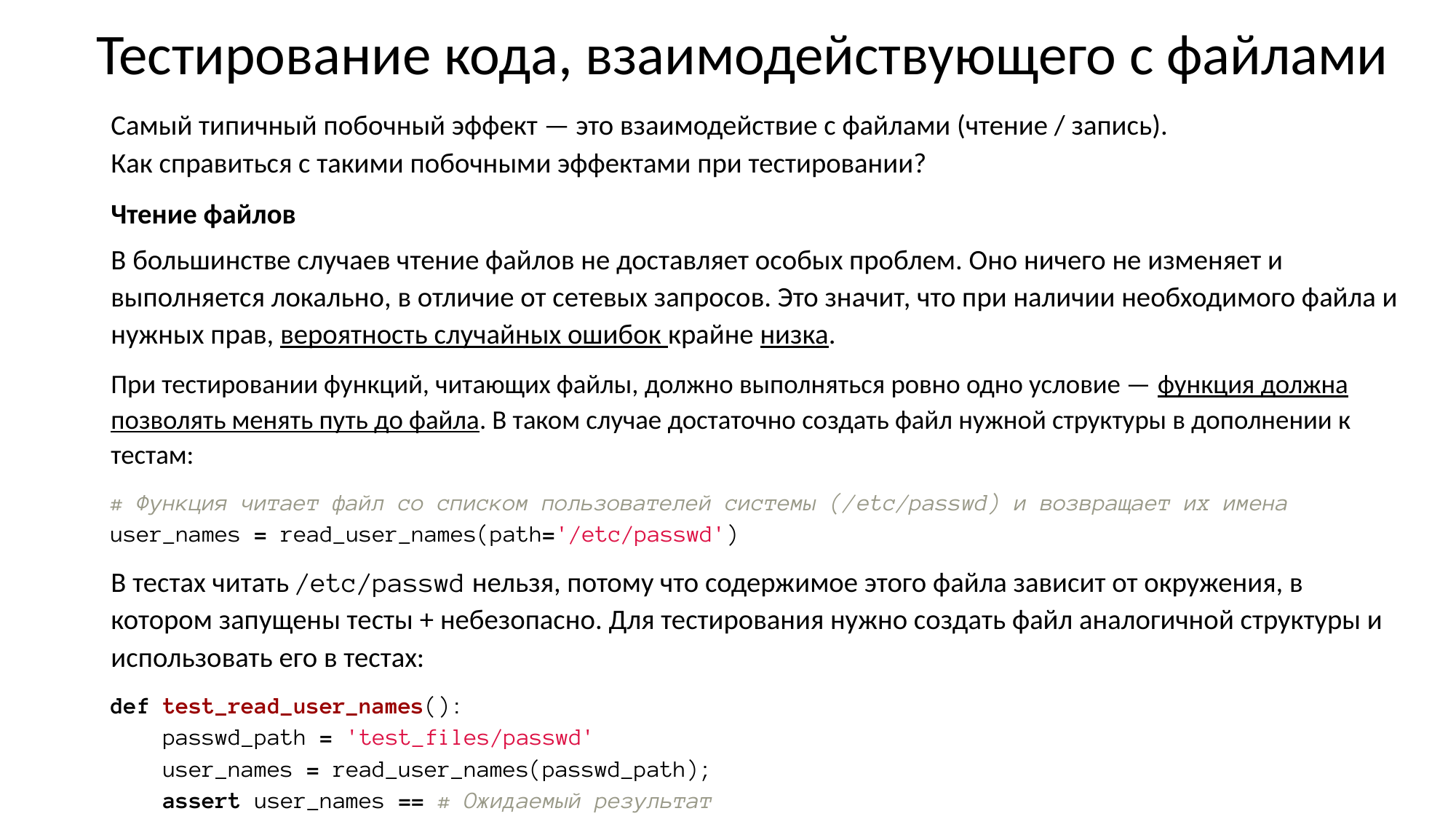

# Тестирование кода, взаимодействующего с файлами
Самый типичный побочный эффект — это взаимодействие с файлами (чтение / запись).
Как справиться с такими побочными эффектами при тестировании?
Чтение файлов
В большинстве случаев чтение файлов не доставляет особых проблем. Оно ничего не изменяет и выполняется локально, в отличие от сетевых запросов. Это значит, что при наличии необходимого файла и нужных прав, вероятность случайных ошибок крайне низка.
При тестировании функций, читающих файлы, должно выполняться ровно одно условие — функция должна позволять менять путь до файла. В таком случае достаточно создать файл нужной структуры в дополнении к тестам:
# Функция читает файл со списком пользователей системы (/etc/passwd) и возвращает их имена user_names = read_user_names(path='/etc/passwd')
В тестах читать /etc/passwd нельзя, потому что содержимое этого файла зависит от окружения, в котором запущены тесты + небезопасно. Для тестирования нужно создать файл аналогичной структуры и использовать его в тестах:
def test_read_user_names():
    passwd_path = 'test_files/passwd'
    user_names = read_user_names(passwd_path);
    assert user_names == # Ожидаемый результат